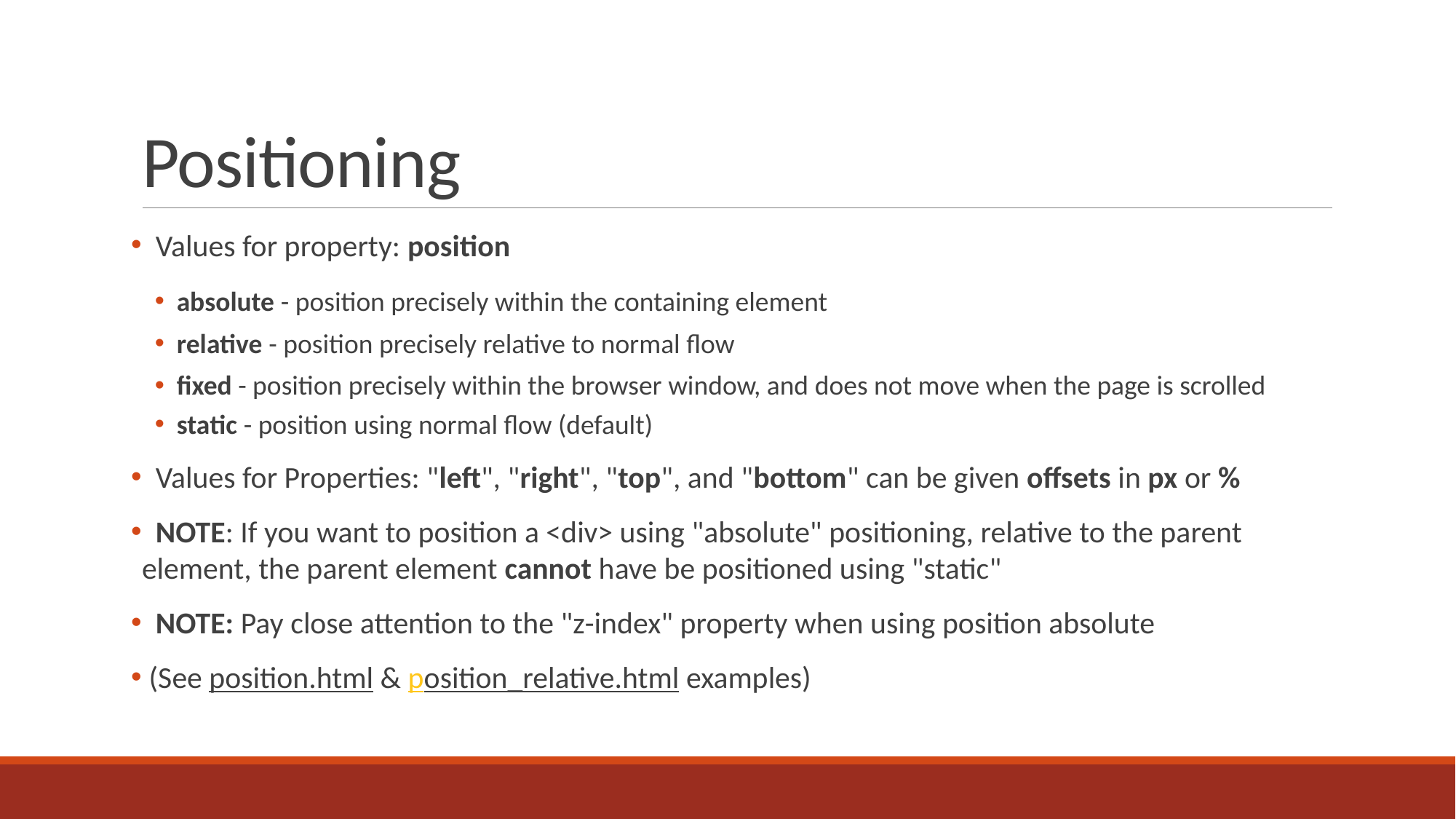

# Positioning
  Values for property: position
absolute - position precisely within the containing element
relative - position precisely relative to normal flow
fixed - position precisely within the browser window, and does not move when the page is scrolled
static - position using normal flow (default)
  Values for Properties: "left", "right", "top", and "bottom" can be given offsets in px or %
  NOTE: If you want to position a <div> using "absolute" positioning, relative to the parent element, the parent element cannot have be positioned using "static"
  NOTE: Pay close attention to the "z-index" property when using position absolute
 (See position.html & position_relative.html examples)